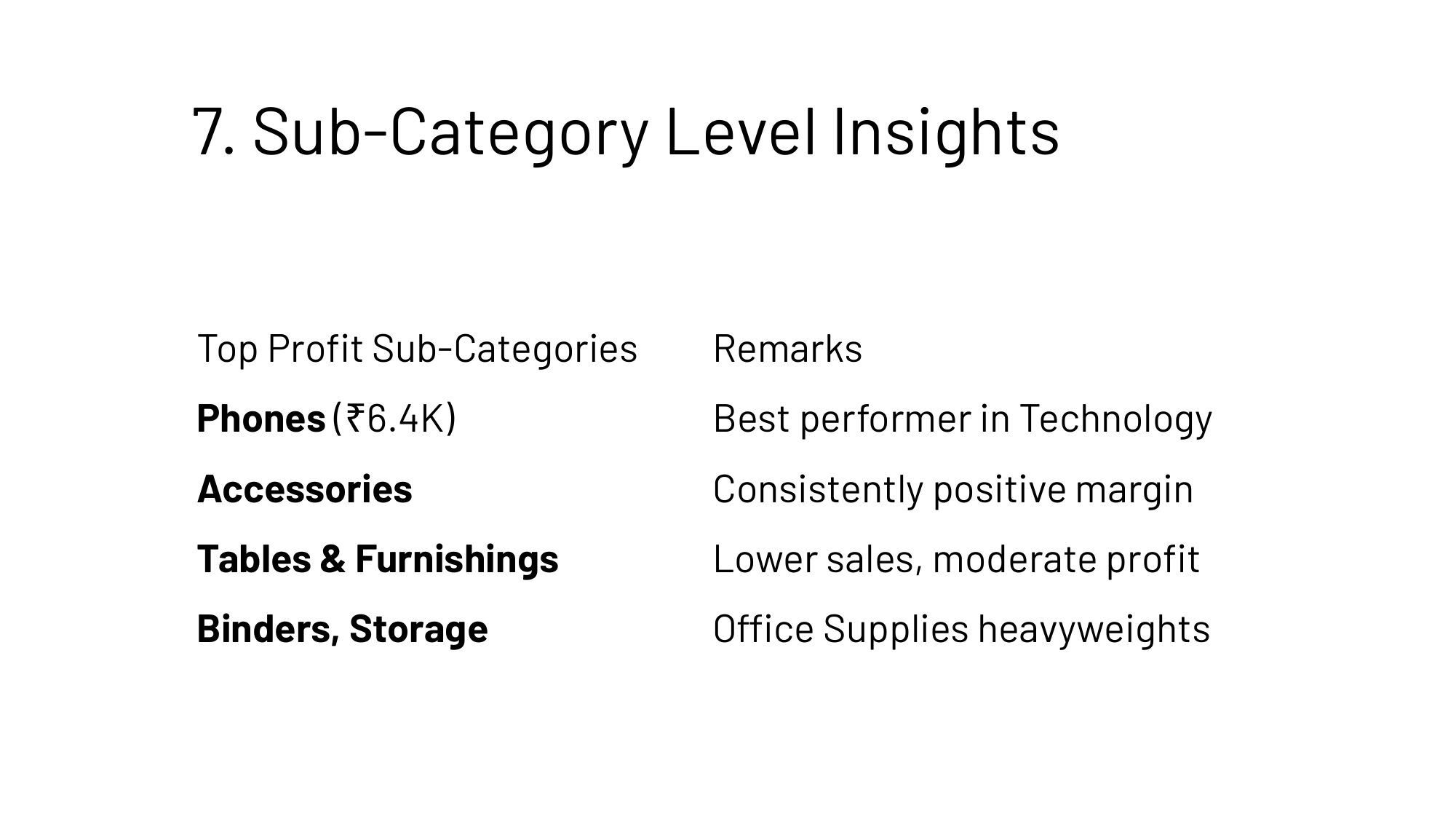

# 7. Sub-Category Level Insights
| Top Profit Sub-Categories | Remarks |
| --- | --- |
| Phones (₹6.4K) | Best performer in Technology |
| Accessories | Consistently positive margin |
| Tables & Furnishings | Lower sales, moderate profit |
| Binders, Storage | Office Supplies heavyweights |